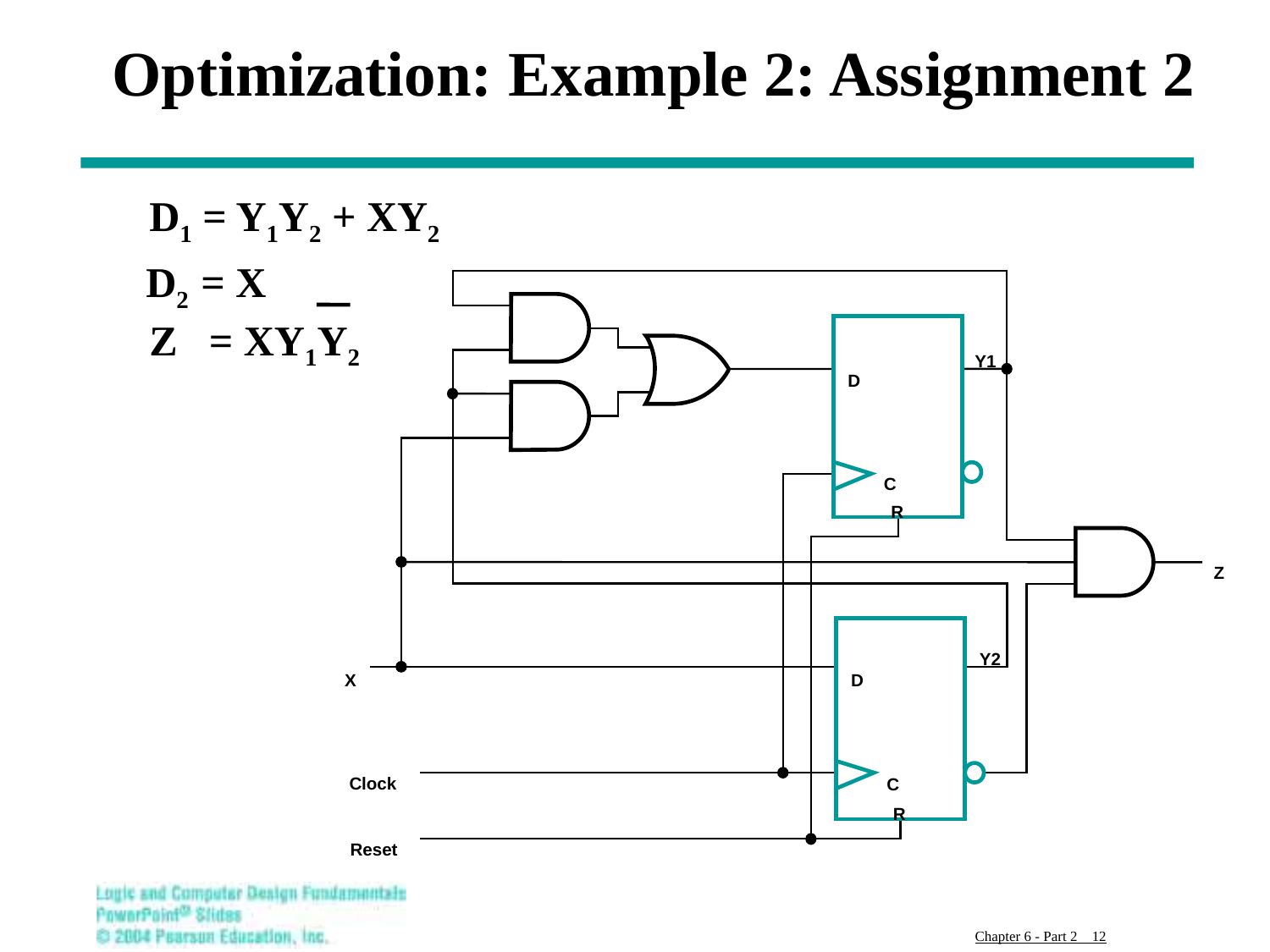

# Optimization: Example 2: Assignment 2
	D1 = Y1Y2 + XY2
      D2  = X
Z   = XY1Y2

Y1

D

C

R

Z

Y2
D
X

Clock
C

R
Reset

Chapter 6 - Part 2    12